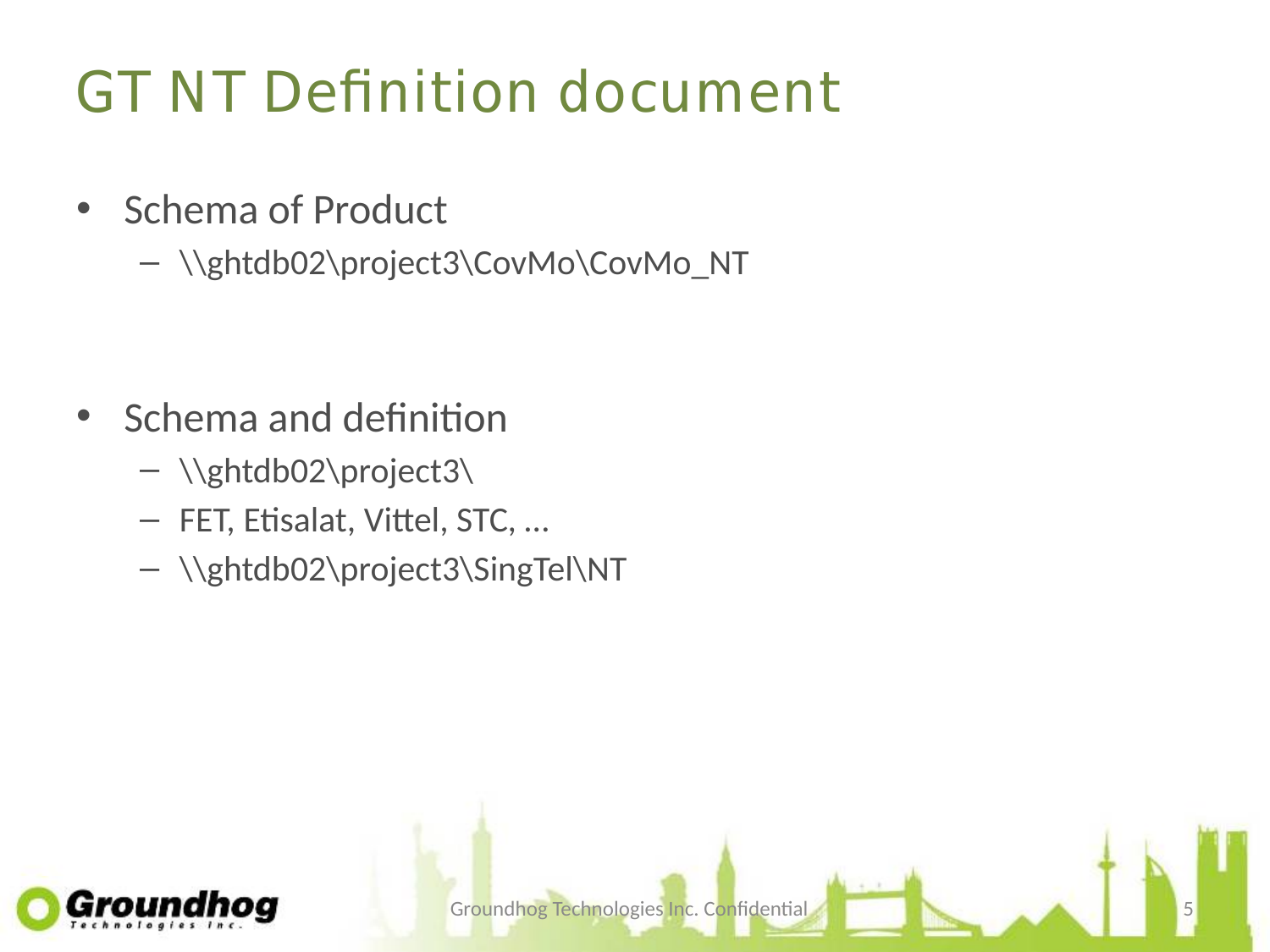

# GT NT Definition document
Schema of Product
\\ghtdb02\project3\CovMo\CovMo_NT

Schema and definition
\\ghtdb02\project3\
FET, Etisalat, Vittel, STC, …
\\ghtdb02\project3\SingTel\NT

Groundhog Technologies Inc. Confidential
5